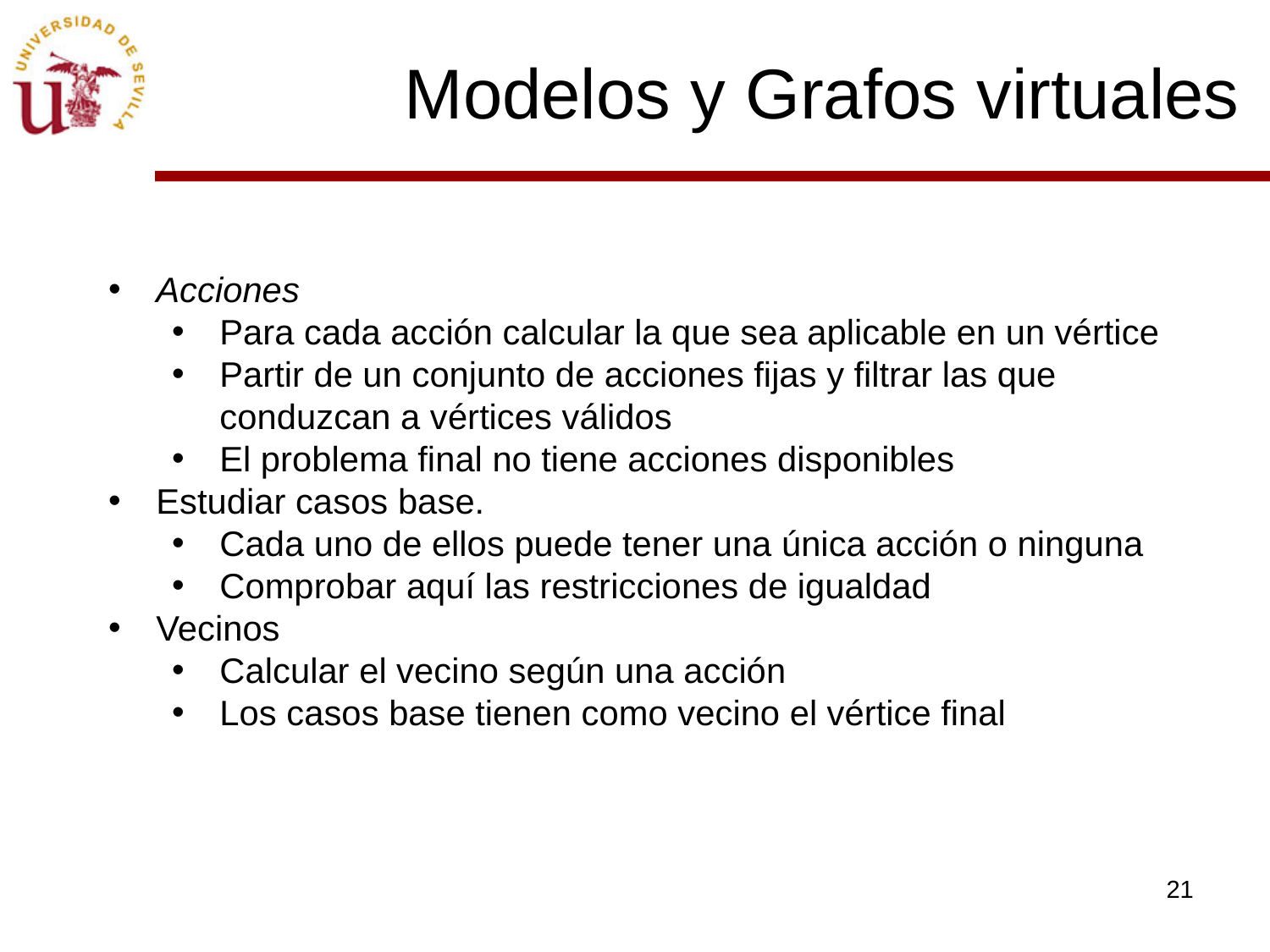

# Modelos y Grafos virtuales

Acciones
Para cada acción calcular la que sea aplicable en un vértice
Partir de un conjunto de acciones fijas y filtrar las que conduzcan a vértices válidos
El problema final no tiene acciones disponibles
Estudiar casos base.
Cada uno de ellos puede tener una única acción o ninguna
Comprobar aquí las restricciones de igualdad
Vecinos
Calcular el vecino según una acción
Los casos base tienen como vecino el vértice final

21